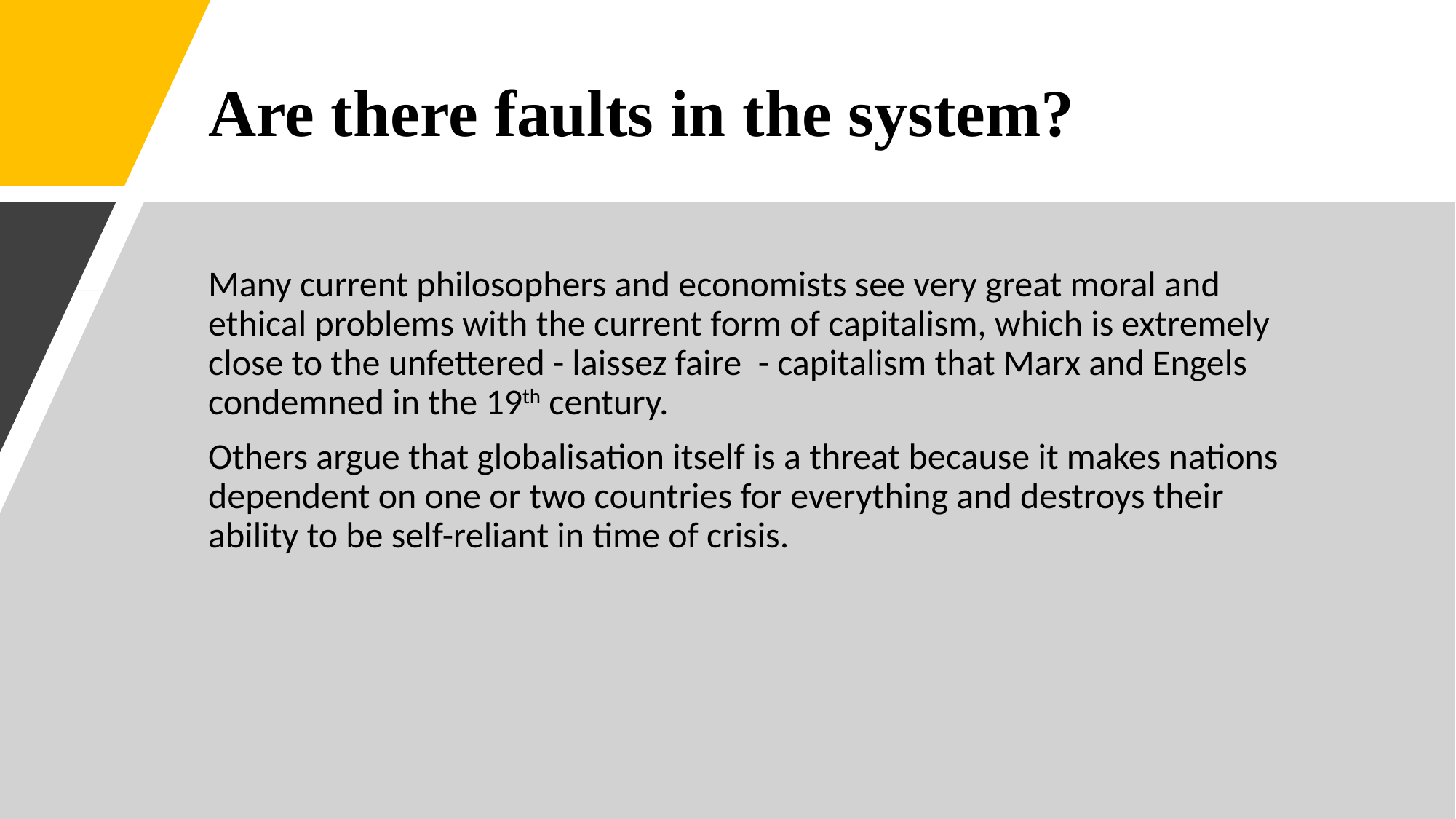

# Are there faults in the system?

Many current philosophers and economists see very great moral and ethical problems with the current form of capitalism, which is extremely close to the unfettered - laissez faire  - capitalism that Marx and Engels condemned in the 19th century.
Others argue that globalisation itself is a threat because it makes nations dependent on one or two countries for everything and destroys their ability to be self-reliant in time of crisis.